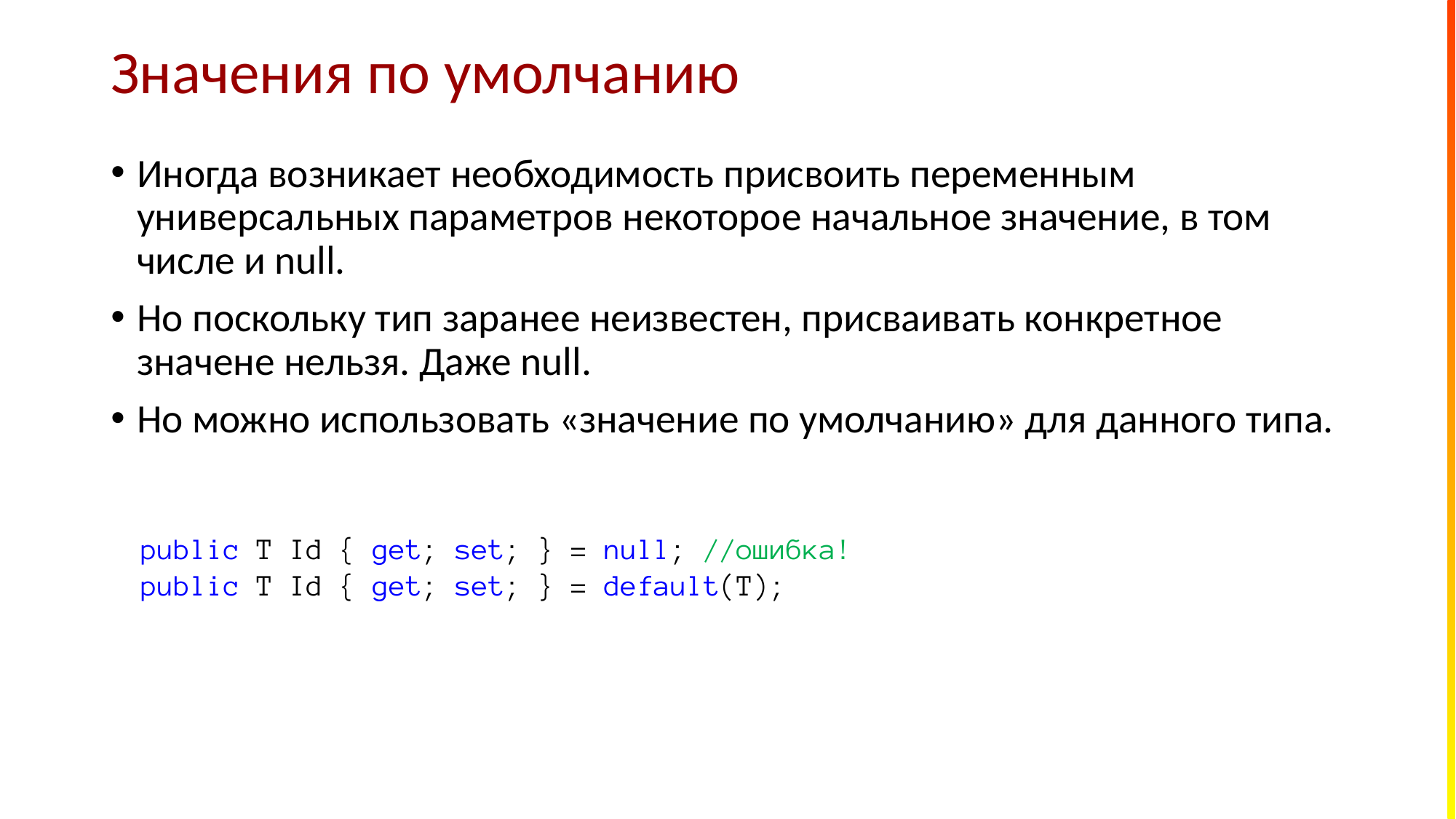

# Значения по умолчанию
Иногда возникает необходимость присвоить переменным универсальных параметров некоторое начальное значение, в том числе и null.
Но поскольку тип заранее неизвестен, присваивать конкретное значене нельзя. Даже null.
Но можно использовать «значение по умолчанию» для данного типа.
public T Id { get; set; } = null; //ошибка!
public T Id { get; set; } = default(T);